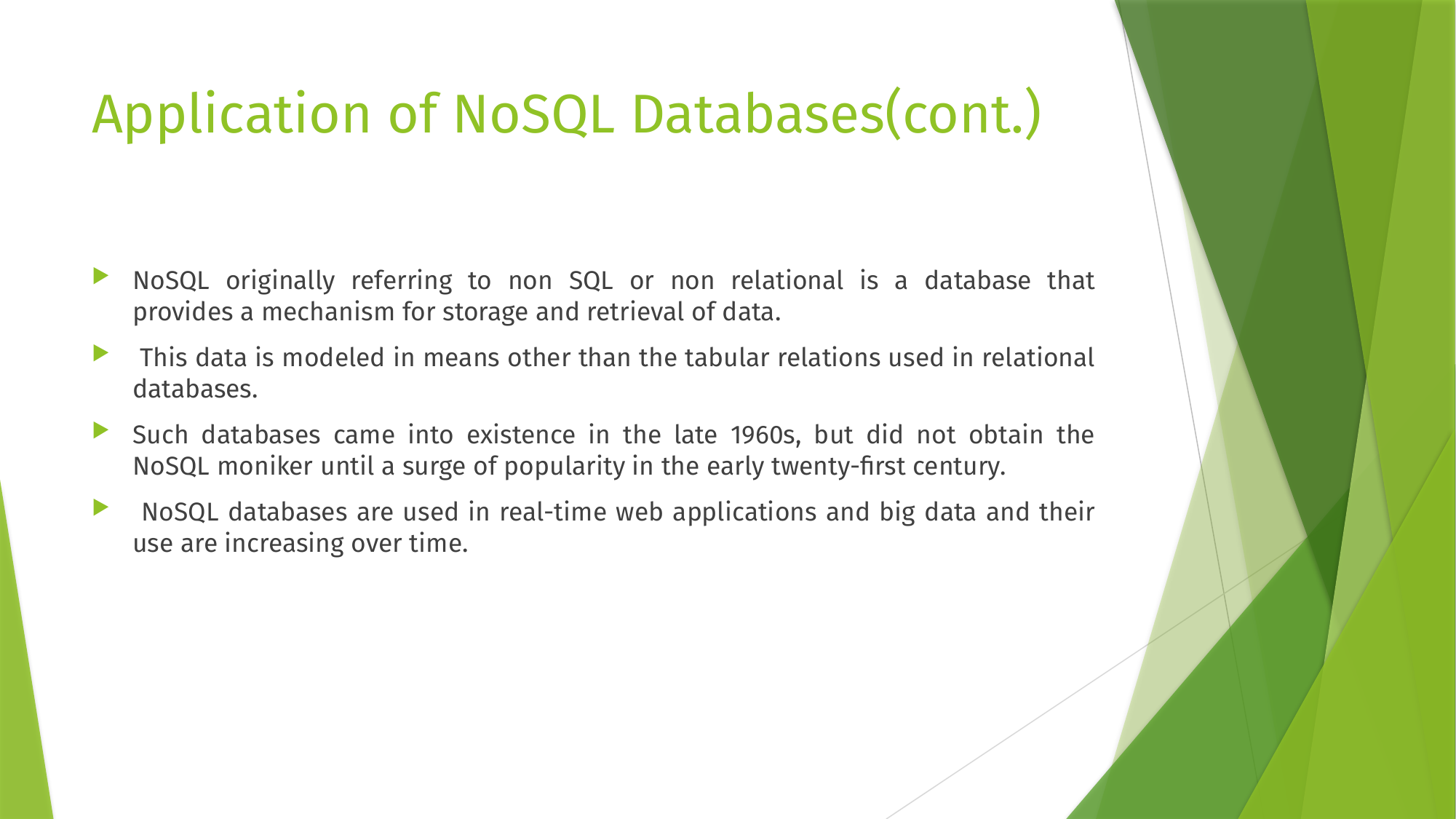

# Application of NoSQL Databases(cont.)
NoSQL originally referring to non SQL or non relational is a database that provides a mechanism for storage and retrieval of data.
 This data is modeled in means other than the tabular relations used in relational databases.
Such databases came into existence in the late 1960s, but did not obtain the NoSQL moniker until a surge of popularity in the early twenty-first century.
 NoSQL databases are used in real-time web applications and big data and their use are increasing over time.